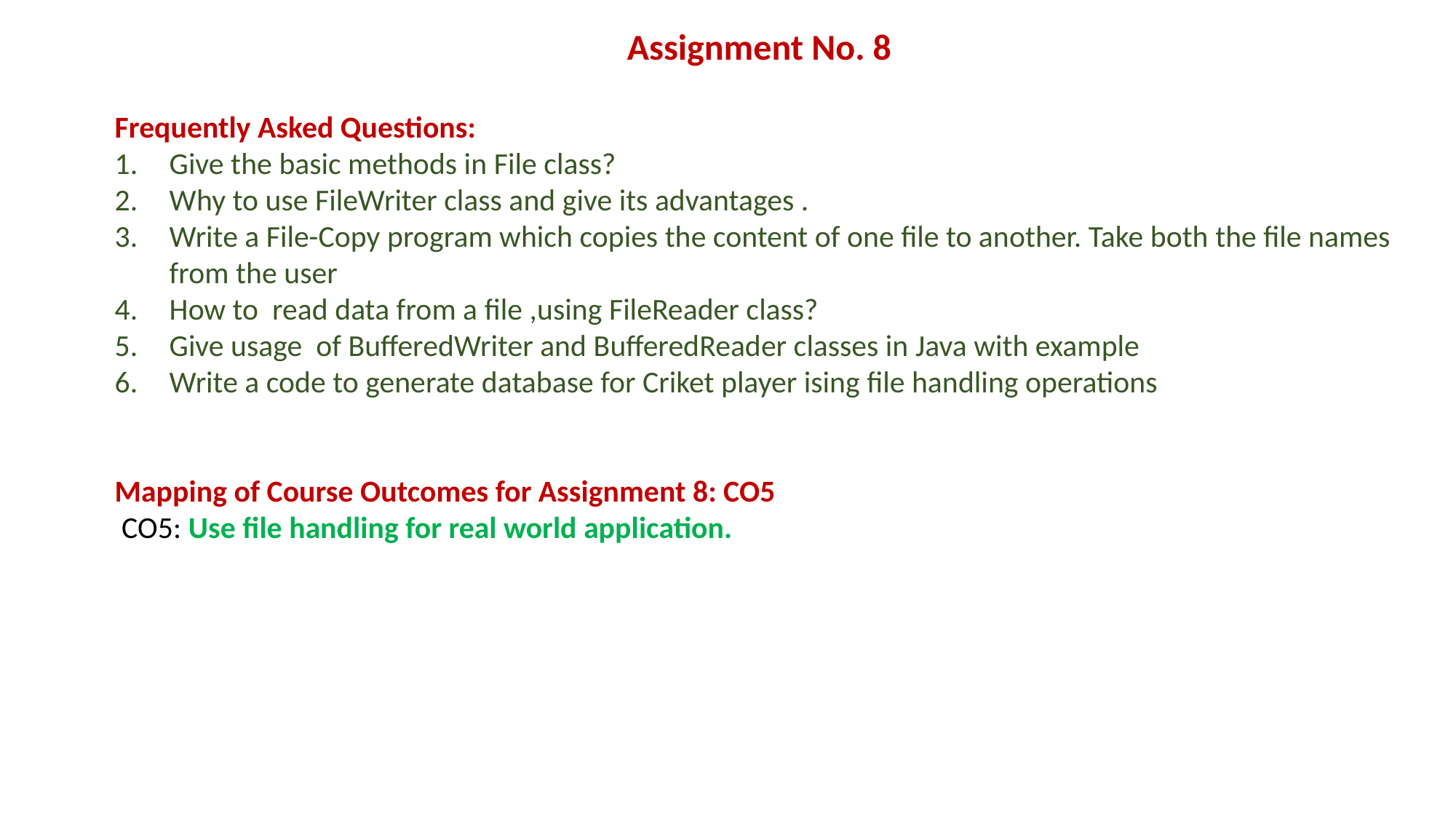

Assignment No. 8
Frequently Asked Questions:
Give the basic methods in File class?
Why to use FileWriter class and give its advantages .
Write a File-Copy program which copies the content of one file to another. Take both the file names from the user
How to  read data from a file ,using FileReader class?
Give usage  of BufferedWriter and BufferedReader classes in Java with example
Write a code to generate database for Criket player ising file handling operations

Mapping of Course Outcomes for Assignment 8: CO5
 CO5: Use file handling for real world application.